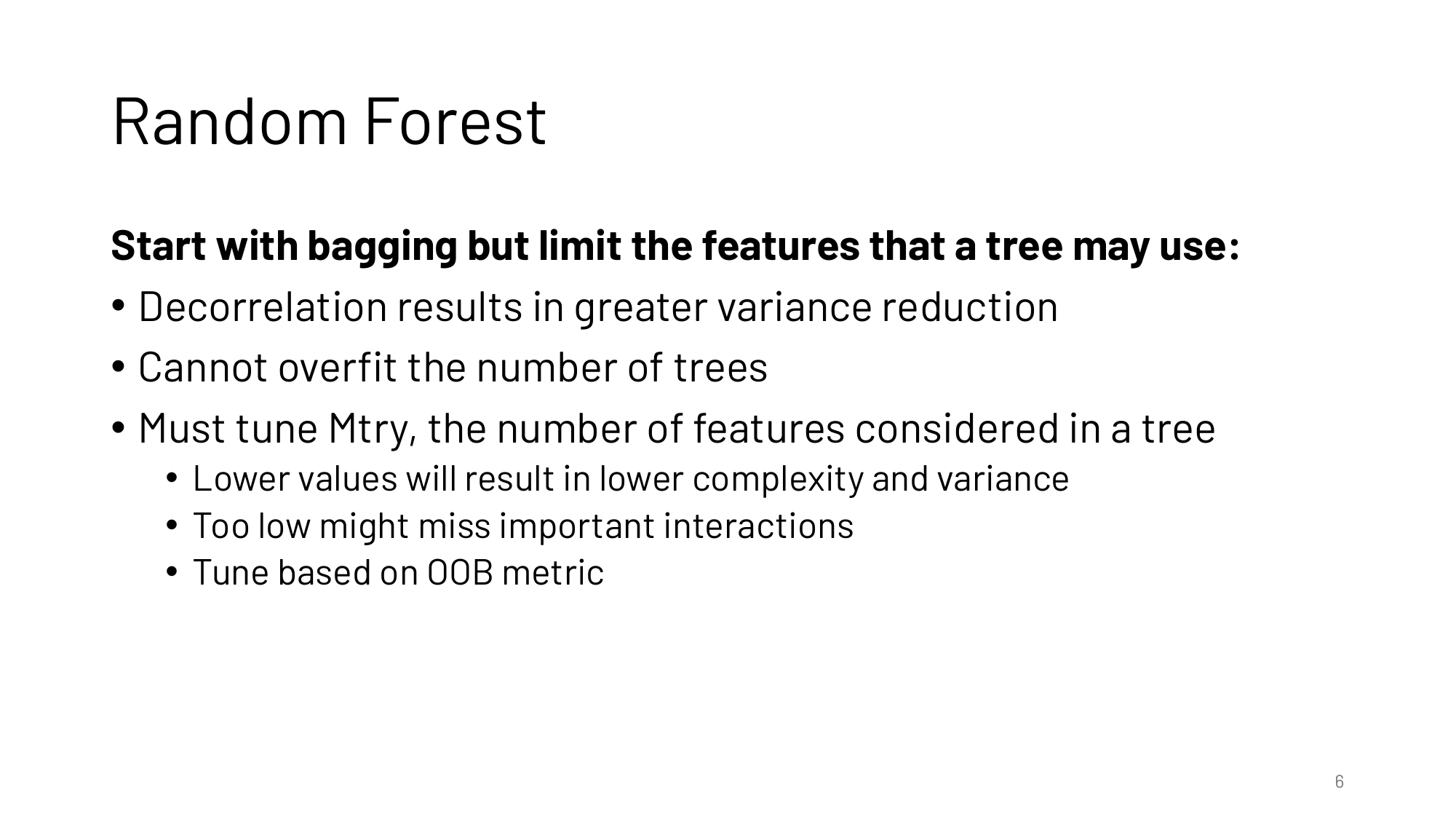

# Random Forest
Start with bagging but limit the features that a tree may use:
Decorrelation results in greater variance reduction
Cannot overfit the number of trees
Must tune Mtry, the number of features considered in a tree
Lower values will result in lower complexity and variance
Too low might miss important interactions
Tune based on OOB metric

6